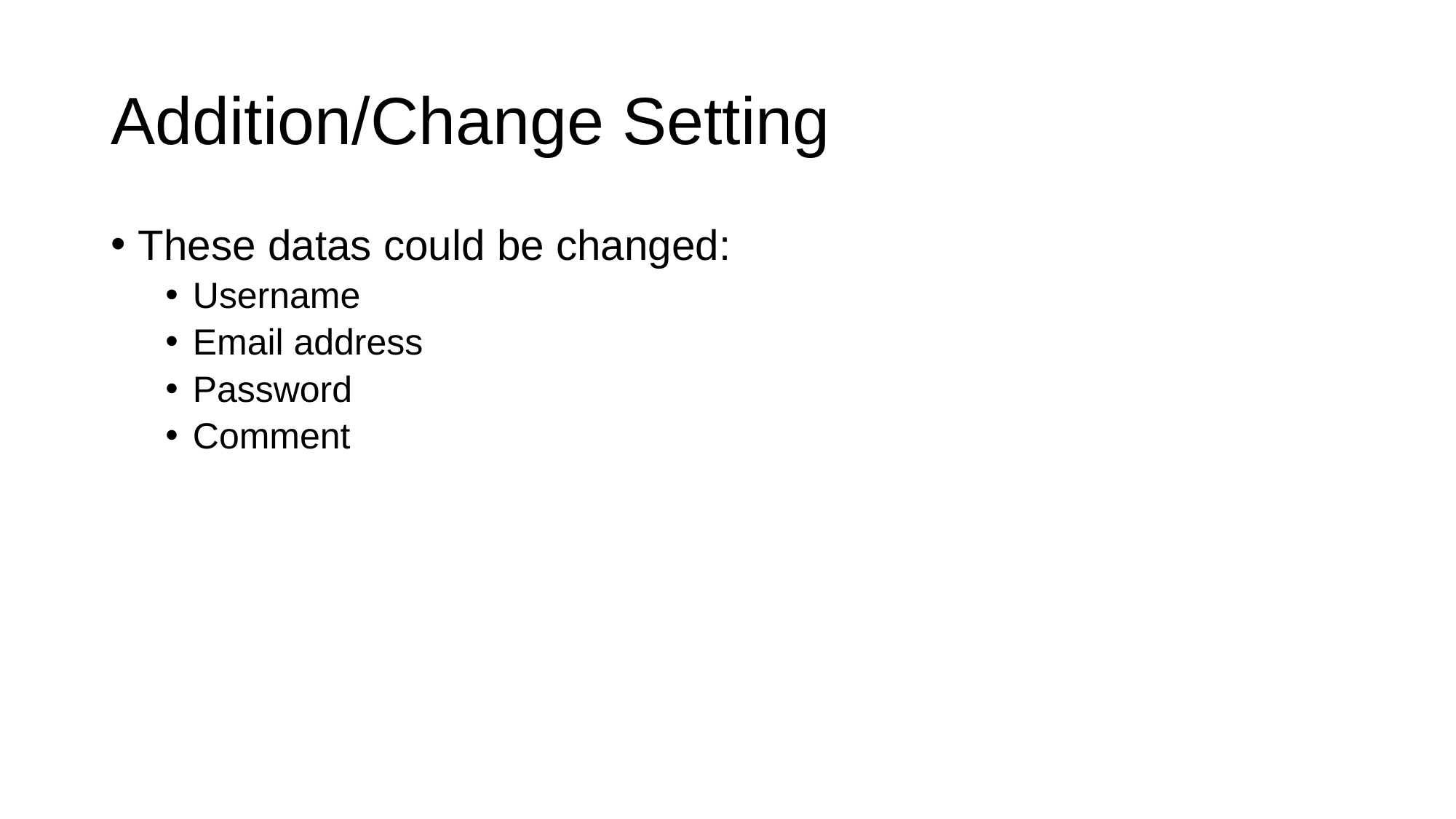

# Addition/Change Setting
These datas could be changed:
Username
Email address
Password
Comment